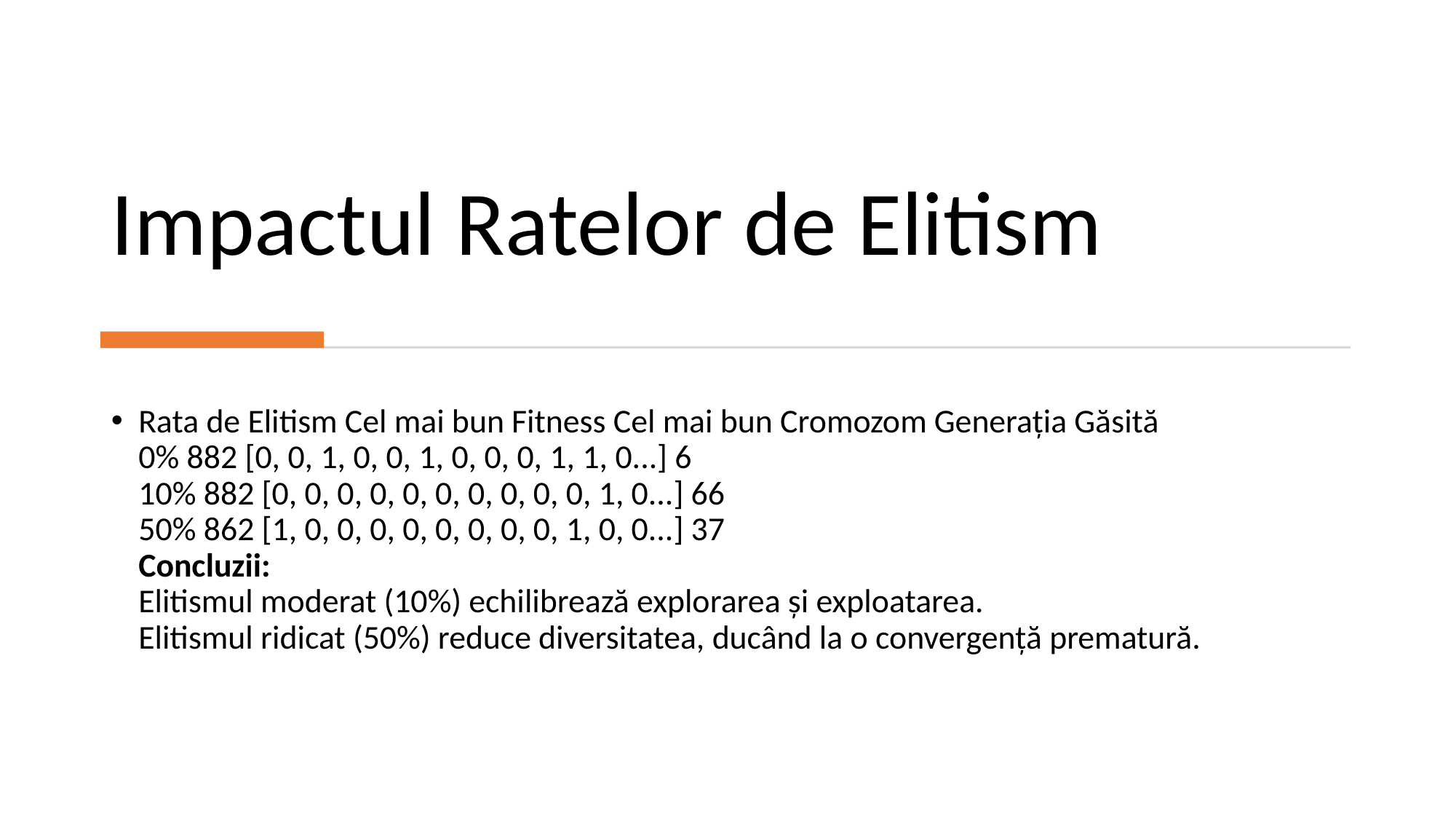

# Impactul Ratelor de Elitism

Rata de Elitism Cel mai bun Fitness Cel mai bun Cromozom Generația Găsită
0% 882 [0, 0, 1, 0, 0, 1, 0, 0, 0, 1, 1, 0...] 6
10% 882 [0, 0, 0, 0, 0, 0, 0, 0, 0, 0, 1, 0...] 66
50% 862 [1, 0, 0, 0, 0, 0, 0, 0, 0, 1, 0, 0...] 37
Concluzii:
Elitismul moderat (10%) echilibrează explorarea și exploatarea.
Elitismul ridicat (50%) reduce diversitatea, ducând la o convergență prematură.